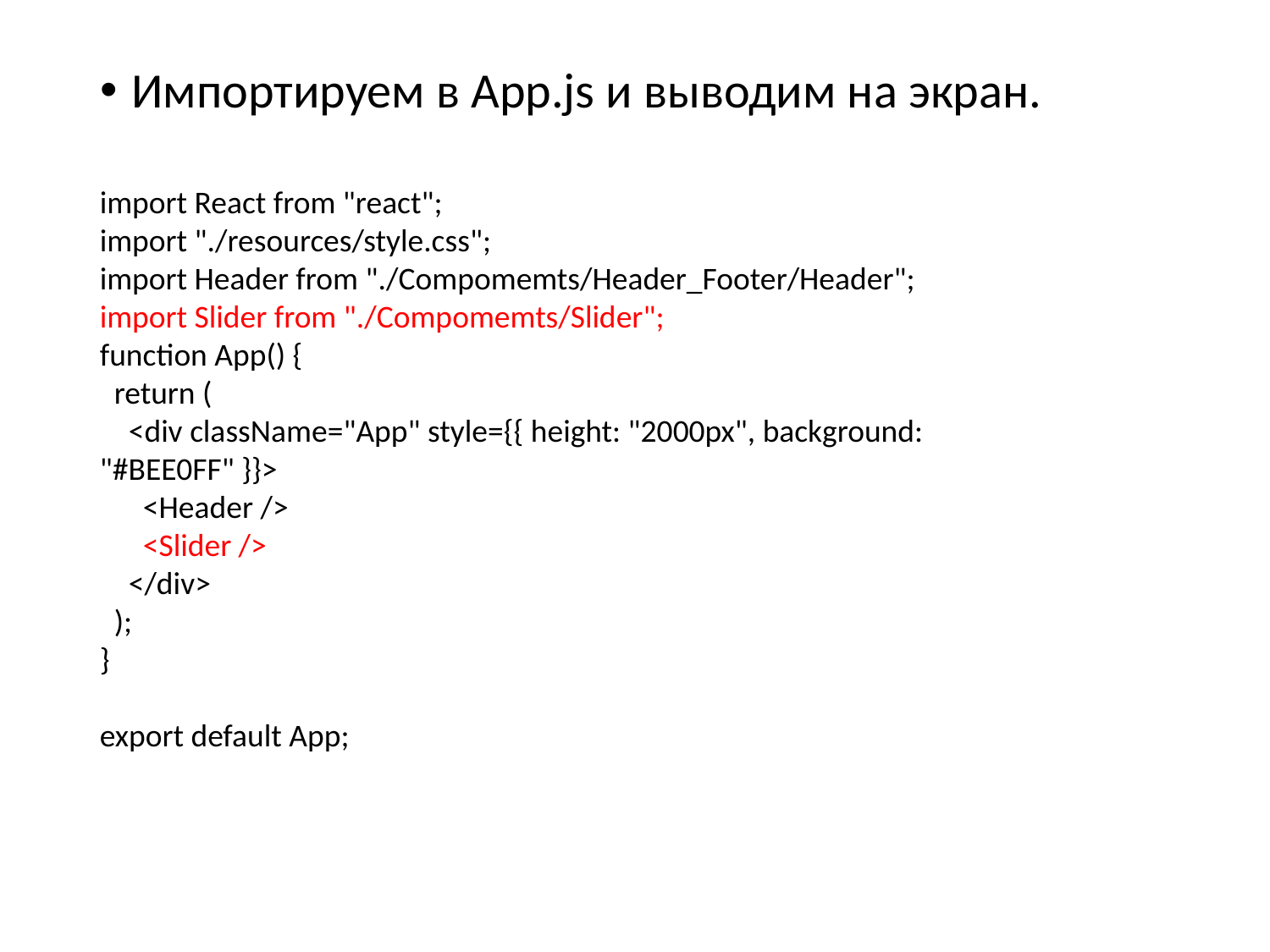

Импортируем в App.js и выводим на экран.
import React from "react";
import "./resources/style.css";
import Header from "./Compomemts/Header_Footer/Header";
import Slider from "./Compomemts/Slider";
function App() {
  return (
    <div className="App" style={{ height: "2000px", background: "#BEE0FF" }}>
      <Header />
      <Slider />
    </div>
  );
}

export default App;